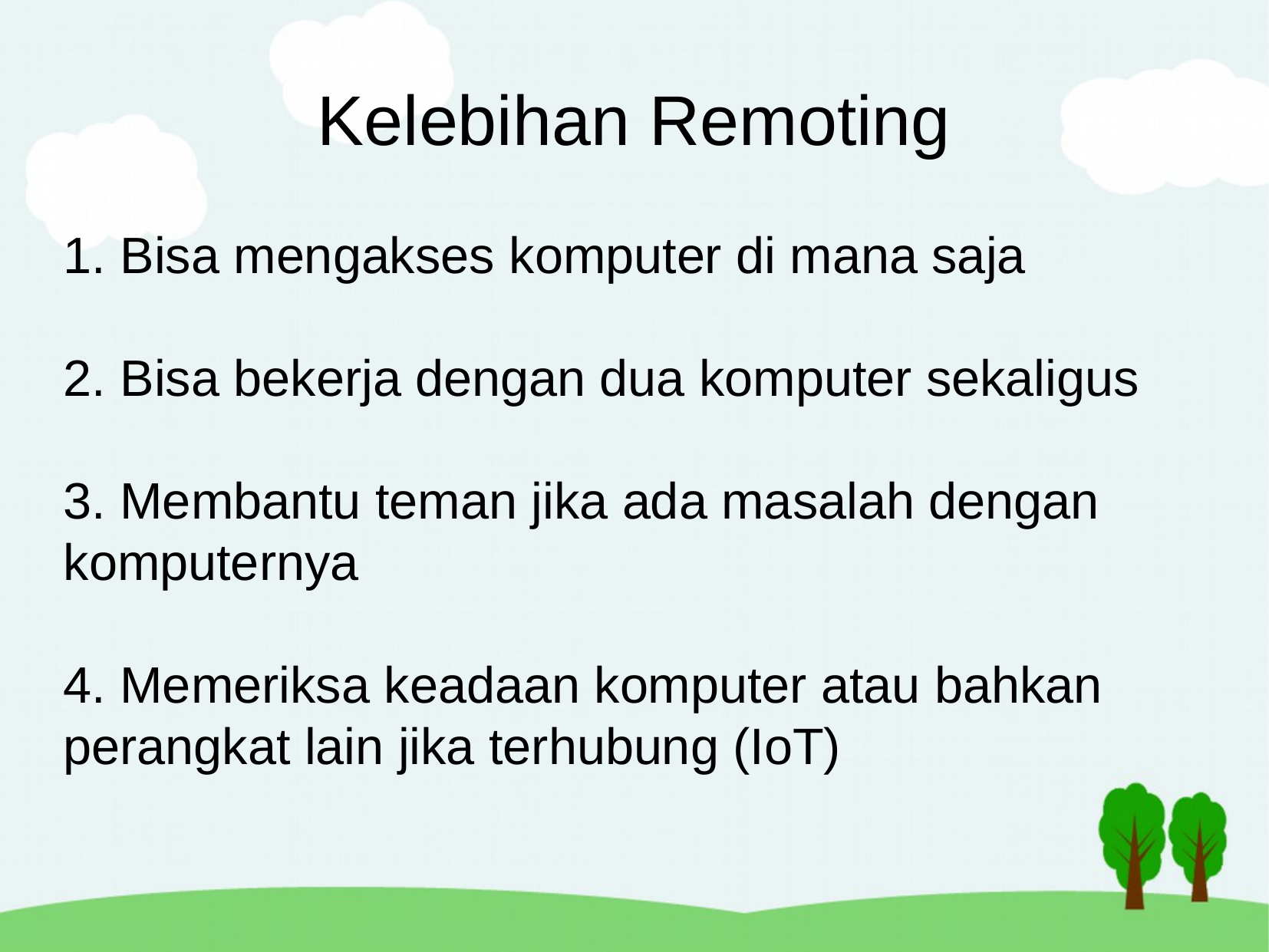

Kelebihan Remoting
1. Bisa mengakses komputer di mana saja

2. Bisa bekerja dengan dua komputer sekaligus

3. Membantu teman jika ada masalah dengan komputernya

4. Memeriksa keadaan komputer atau bahkan perangkat lain jika terhubung (IoT)